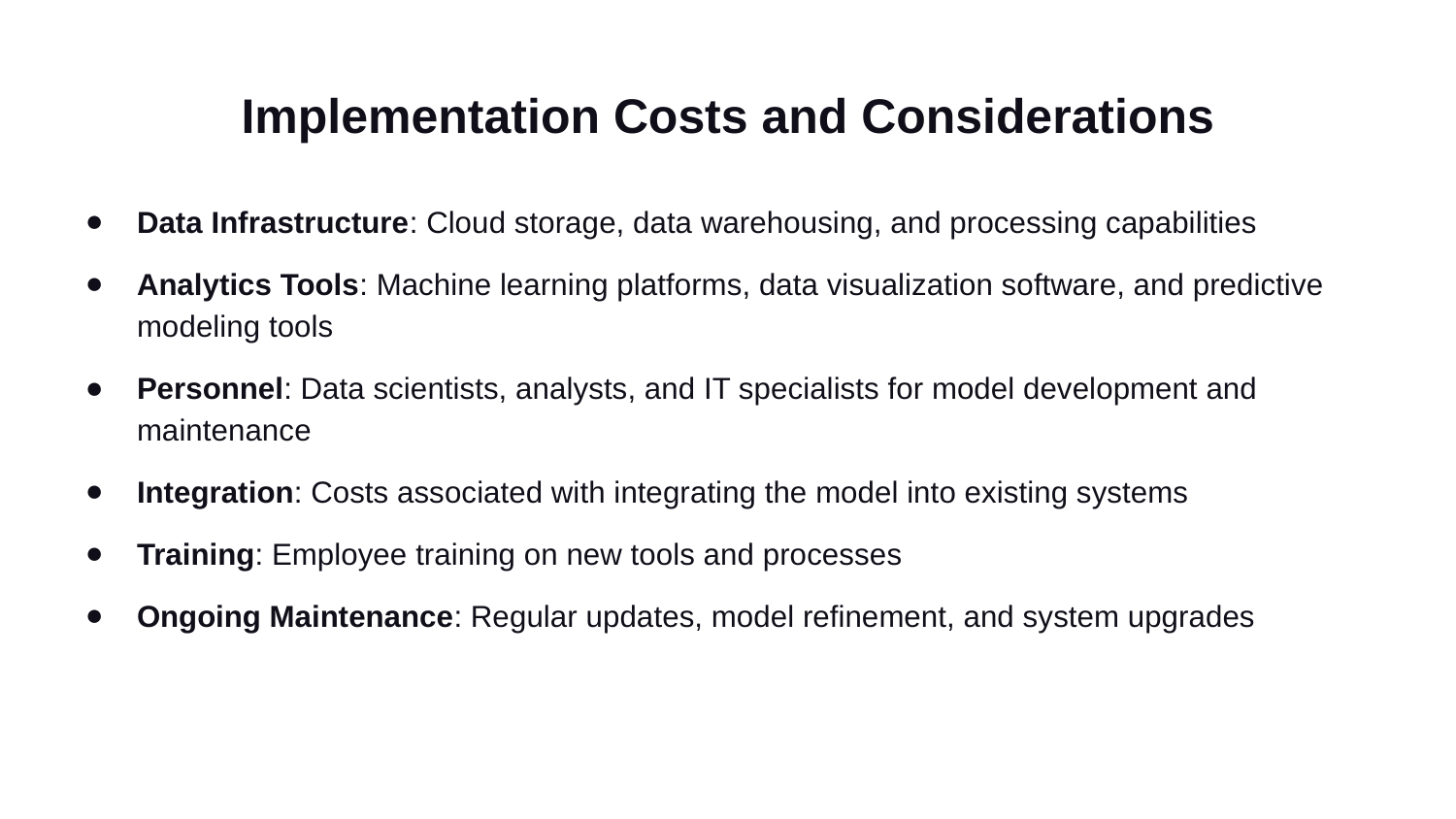

# Implementation Costs and Considerations
Data Infrastructure: Cloud storage, data warehousing, and processing capabilities
Analytics Tools: Machine learning platforms, data visualization software, and predictive modeling tools
Personnel: Data scientists, analysts, and IT specialists for model development and maintenance
Integration: Costs associated with integrating the model into existing systems
Training: Employee training on new tools and processes
Ongoing Maintenance: Regular updates, model refinement, and system upgrades